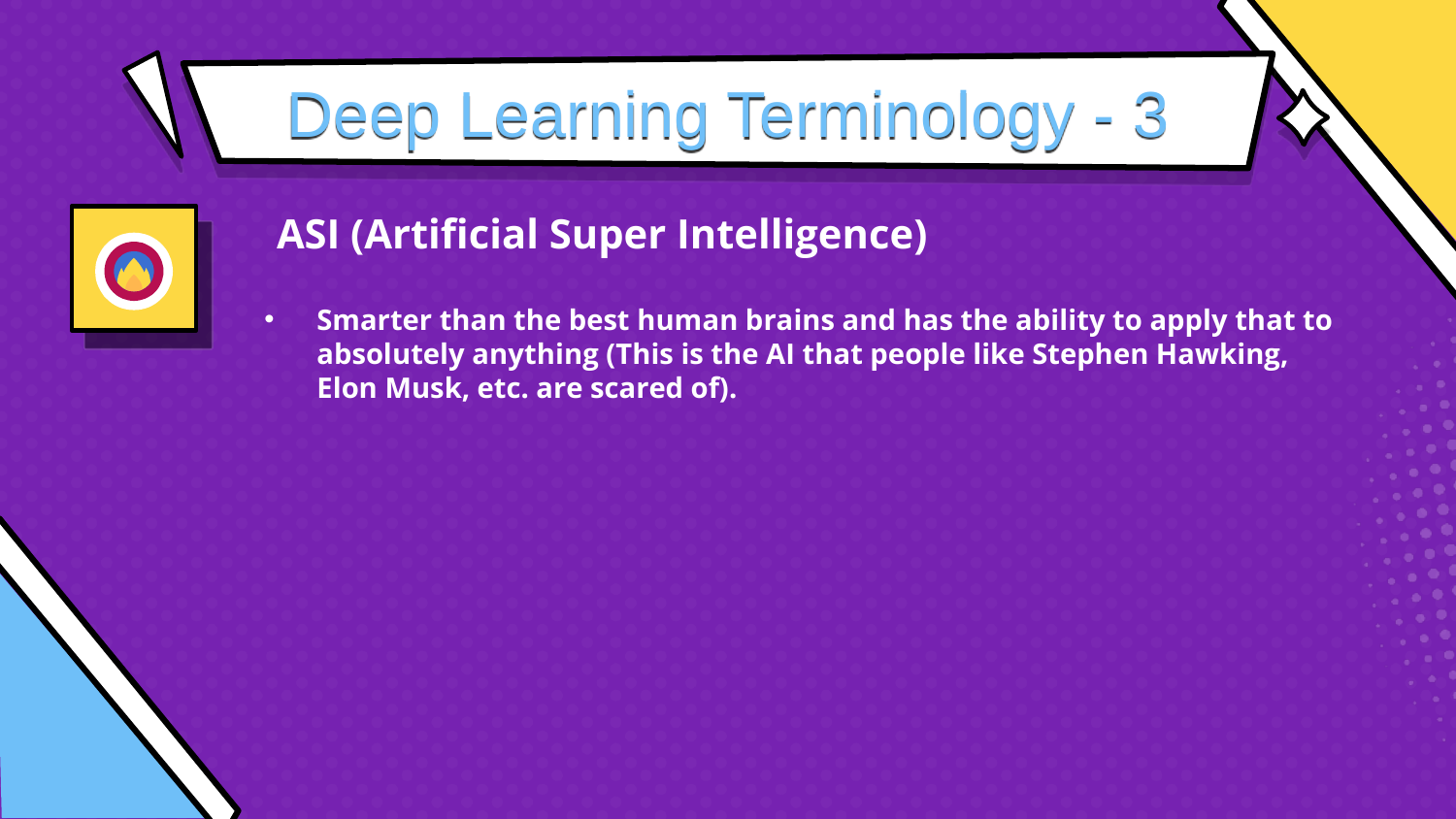

# Deep Learning Terminology - 3

ASI (Artificial Super Intelligence)

Smarter than the best human brains and has the ability to apply that to absolutely anything (This is the AI that people like Stephen Hawking, Elon Musk, etc. are scared of).